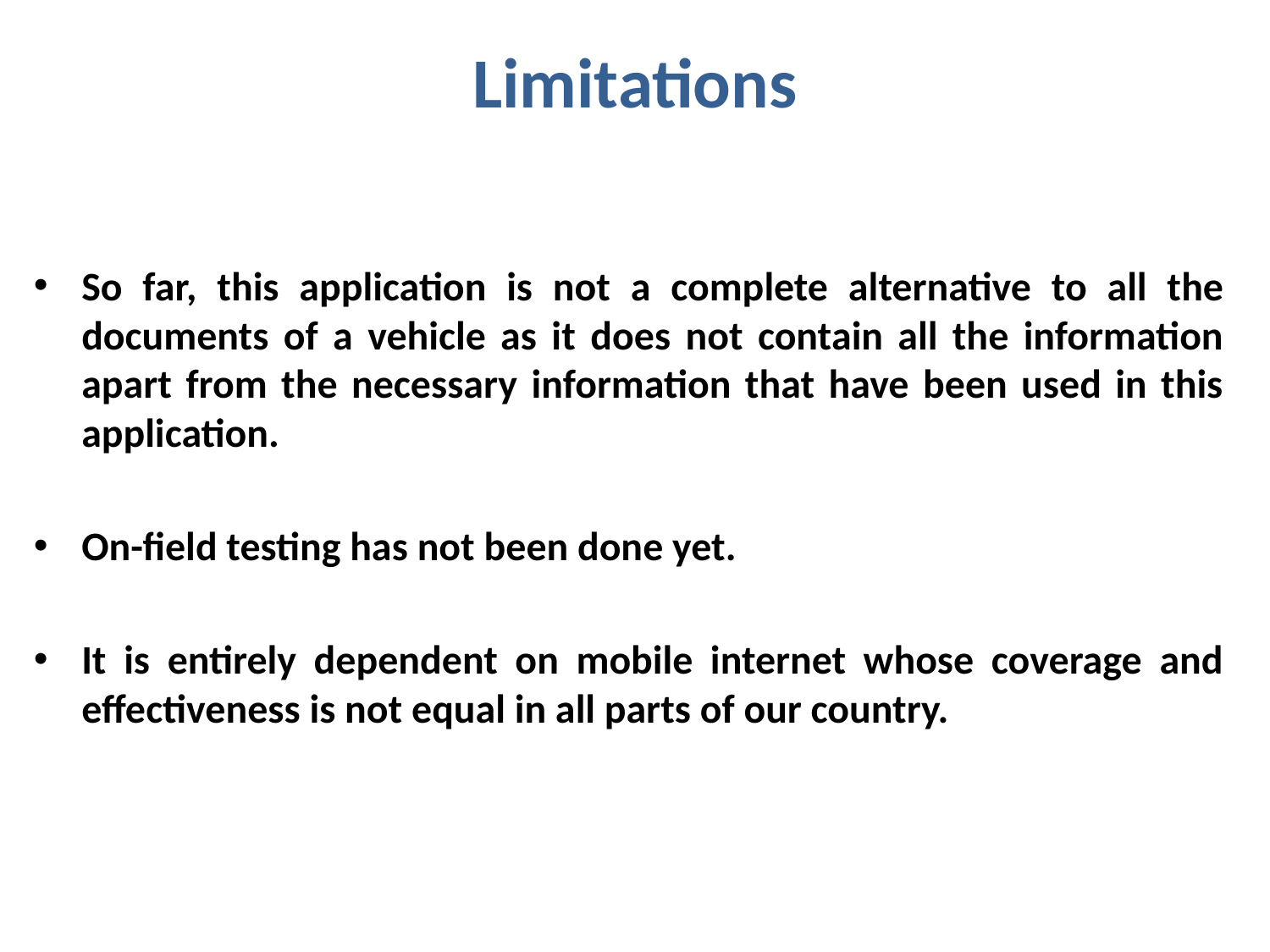

# Limitations
So far, this application is not a complete alternative to all the documents of a vehicle as it does not contain all the information apart from the necessary information that have been used in this application.

On-field testing has not been done yet.

It is entirely dependent on mobile internet whose coverage and effectiveness is not equal in all parts of our country.